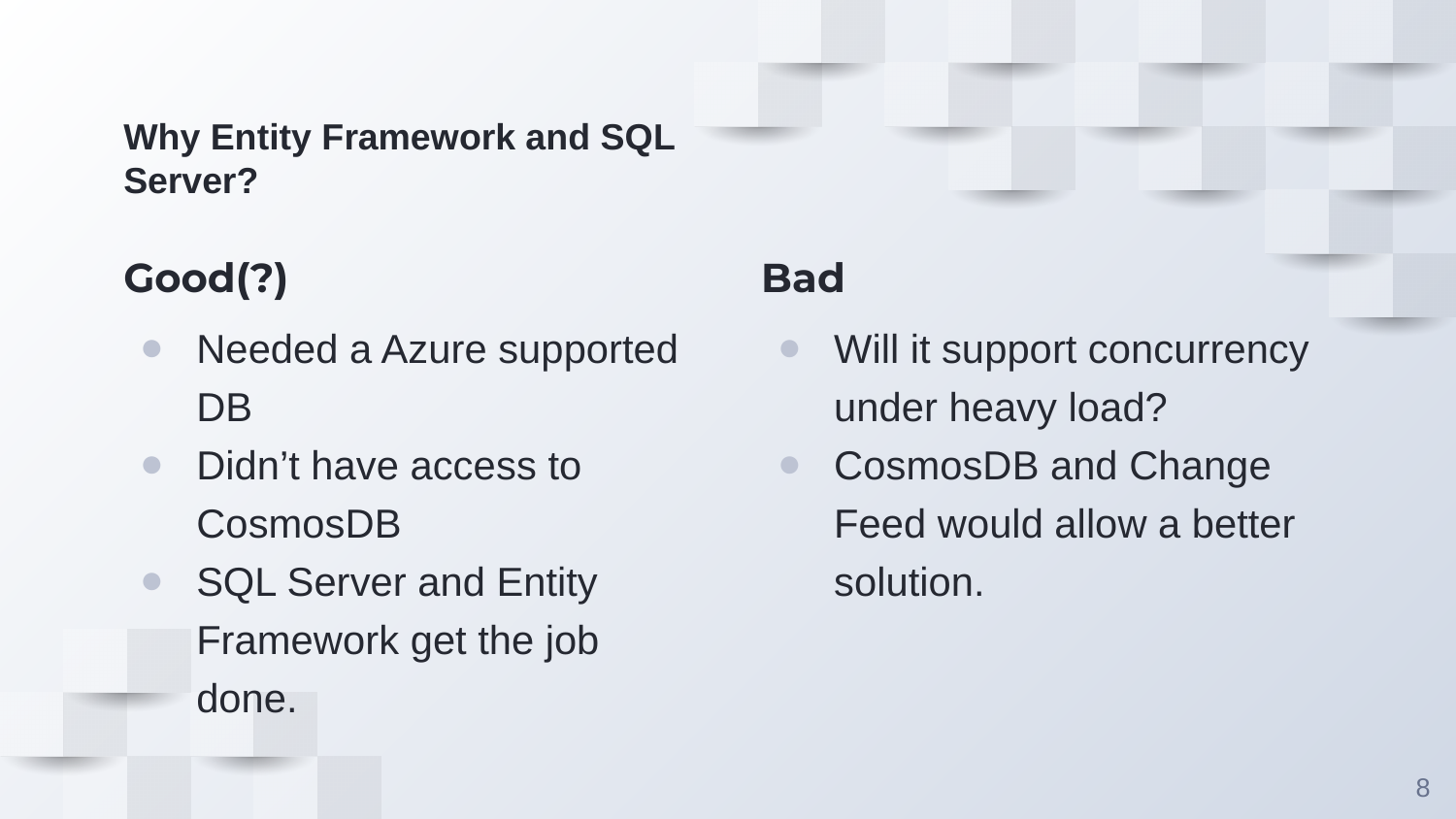

# Why Entity Framework and SQL Server?
Good(?)
Needed a Azure supported DB
Didn’t have access to CosmosDB
SQL Server and Entity Framework get the job done.
Bad
Will it support concurrency under heavy load?
CosmosDB and Change Feed would allow a better solution.
8